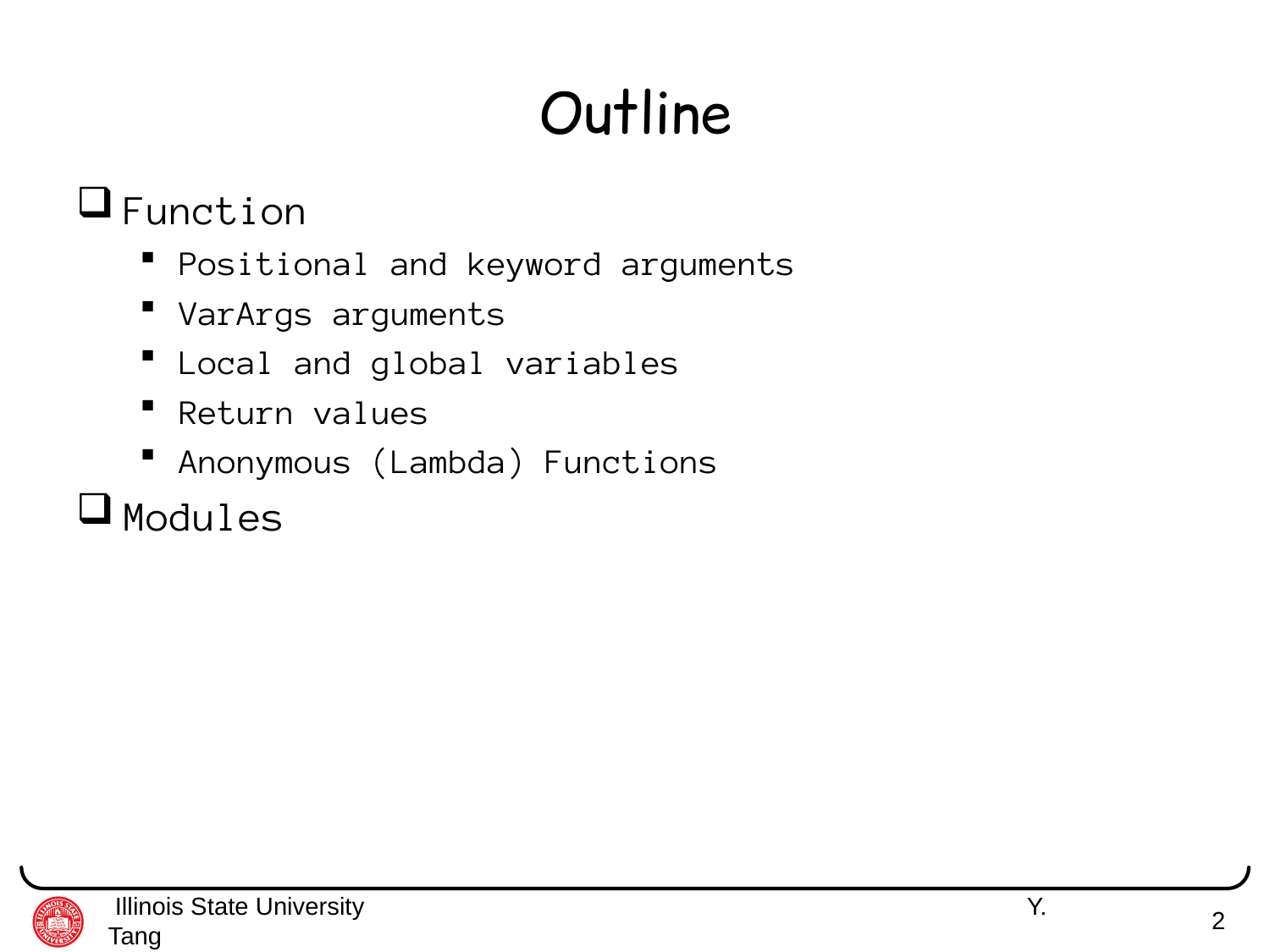

# Outline
Function
Positional and keyword arguments
VarArgs arguments
Local and global variables
Return values
Anonymous (Lambda) Functions
Modules

 Illinois State University                      	                                                           Y. Tang
2